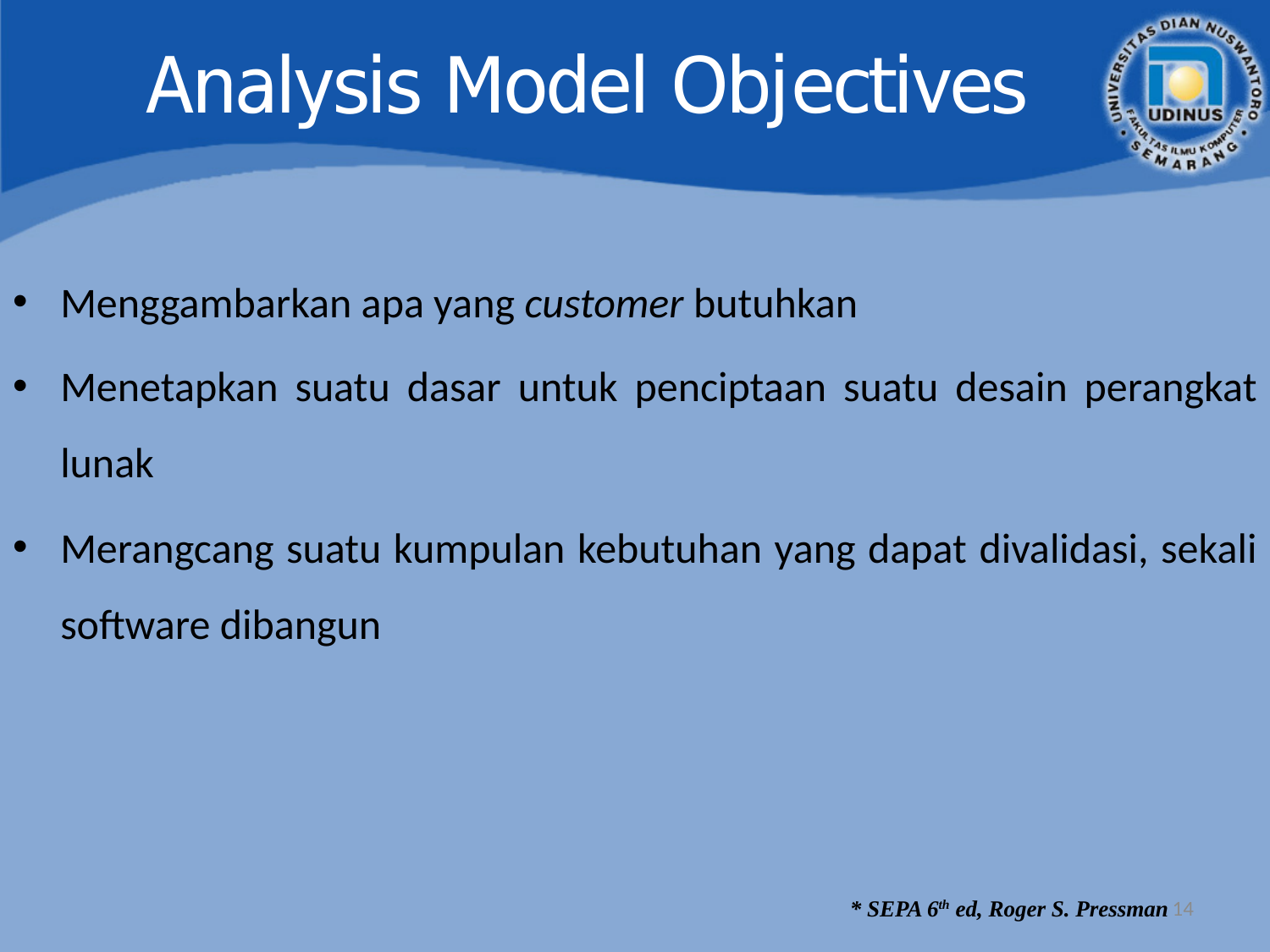

# Analysis Model Objectives
Menggambarkan apa yang customer butuhkan
Menetapkan suatu dasar untuk penciptaan suatu desain perangkat lunak
Merangcang suatu kumpulan kebutuhan yang dapat divalidasi, sekali software dibangun

14
* SEPA 6th ed, Roger S. Pressman